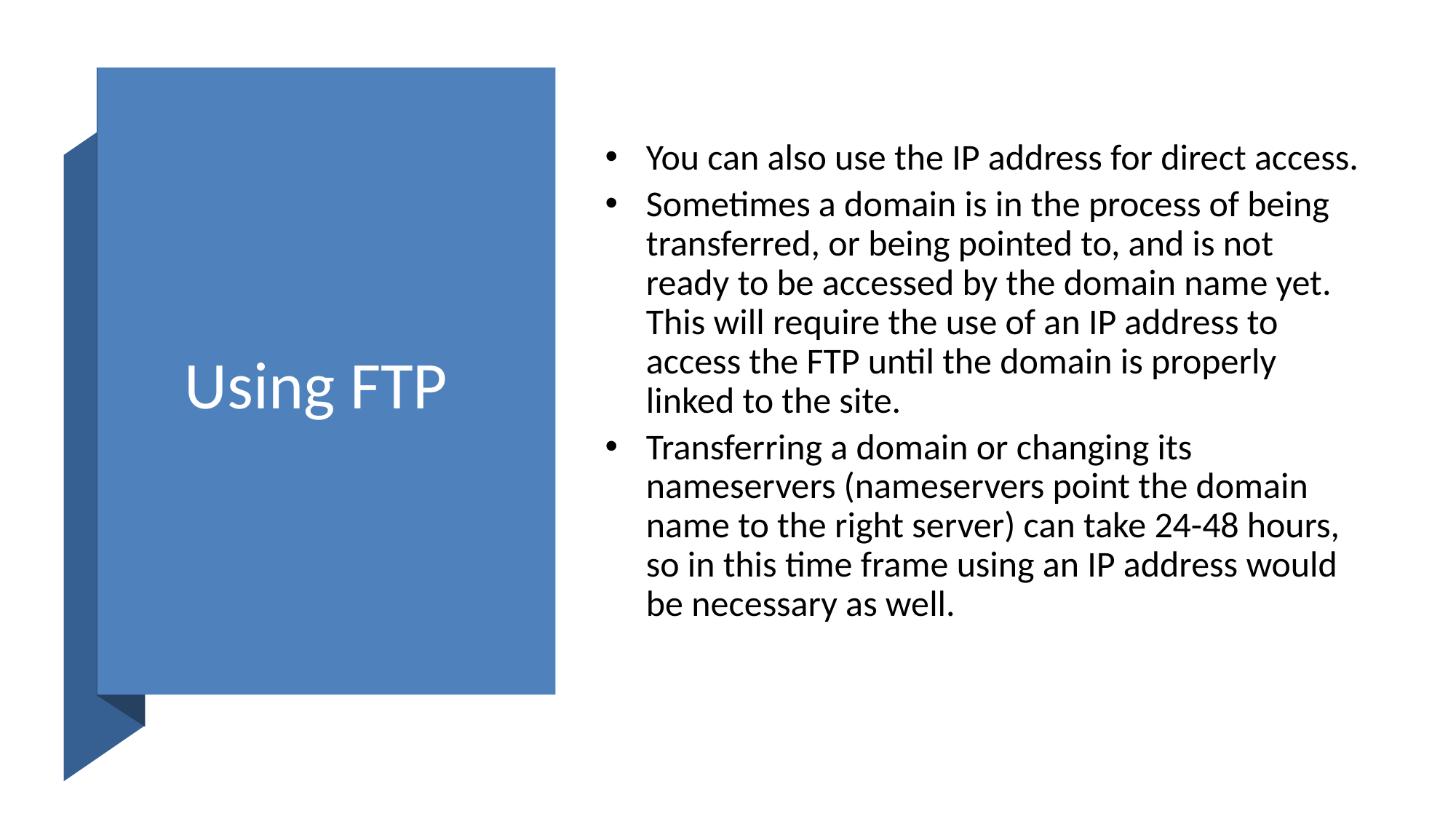

# Using FTP
You can also use the IP address for direct access.
Sometimes a domain is in the process of being transferred, or being pointed to, and is not ready to be accessed by the domain name yet. This will require the use of an IP address to access the FTP until the domain is properly linked to the site.
Transferring a domain or changing its nameservers (nameservers point the domain name to the right server) can take 24-48 hours, so in this time frame using an IP address would be necessary as well.